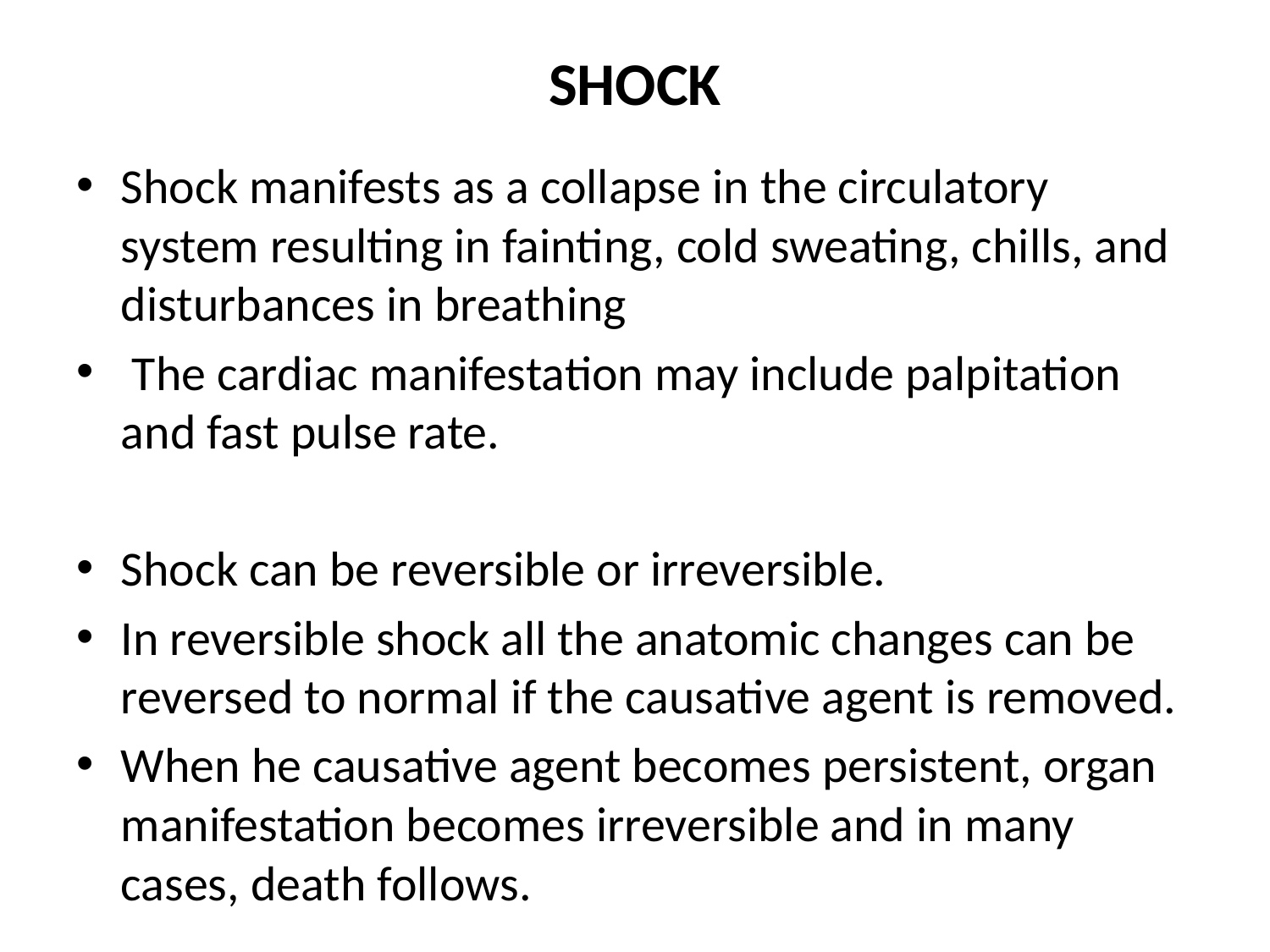

# SHOCK
Shock manifests as a collapse in the circulatory system resulting in fainting, cold sweating, chills, and disturbances in breathing
 The cardiac manifestation may include palpitation and fast pulse rate.

Shock can be reversible or irreversible.
In reversible shock all the anatomic changes can be reversed to normal if the causative agent is removed.
When he causative agent becomes persistent, organ manifestation becomes irreversible and in many cases, death follows.